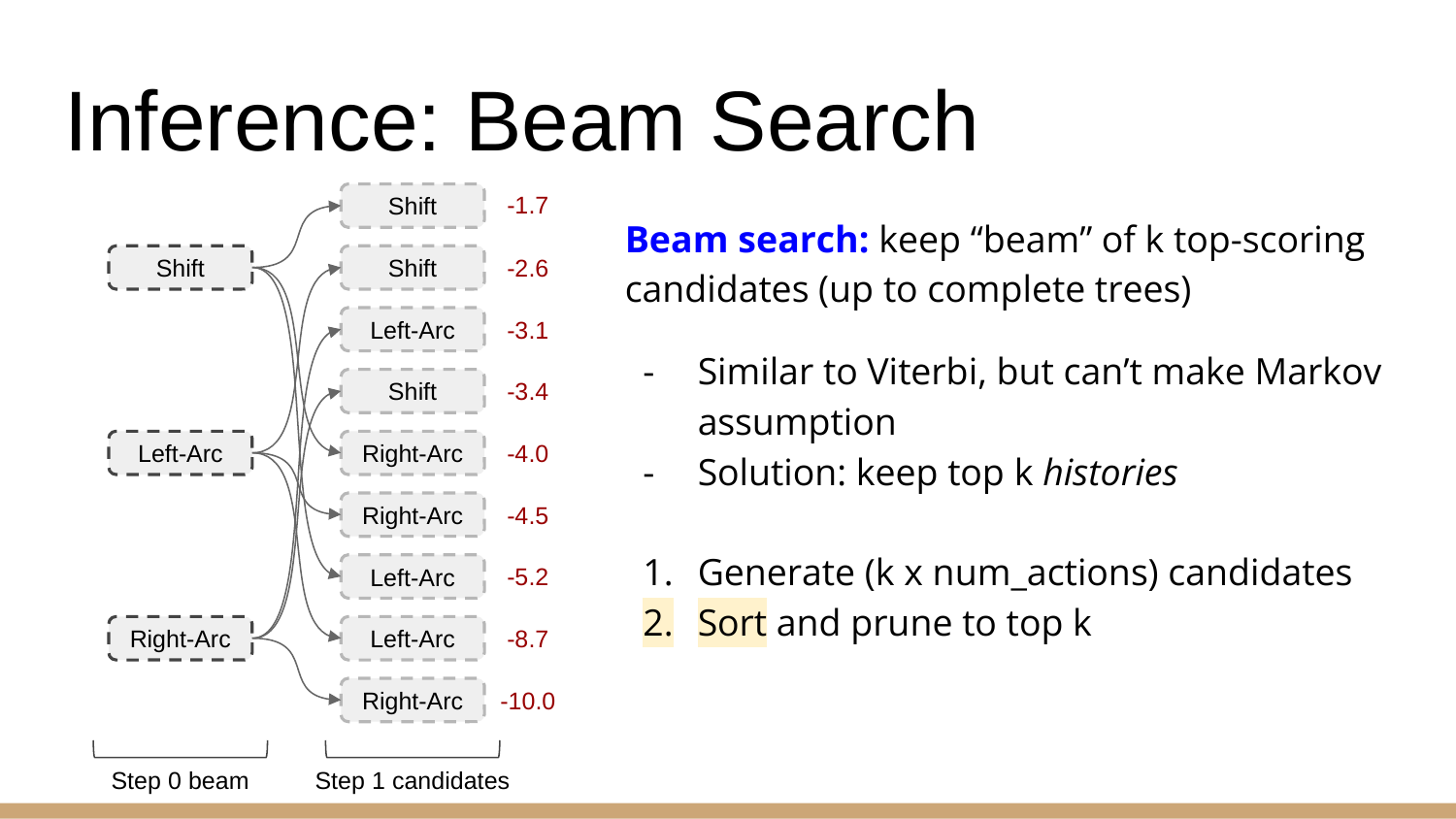

# Inference: Beam Search
-1.7
Shift
Beam search: keep “beam” of k top-scoring candidates (up to complete trees)
Similar to Viterbi, but can’t make Markov assumption
Solution: keep top k histories

Generate (k x num_actions) candidates
Sort and prune to top k

Shift
Shift
-2.6
-3.1
Left-Arc
-3.4
Shift
-4.0
Left-Arc
Right-Arc
-4.5
Right-Arc
-5.2
Left-Arc
-8.7
Right-Arc
Left-Arc

Right-Arc
-10.0
Step 0 beam
Step 1 candidates